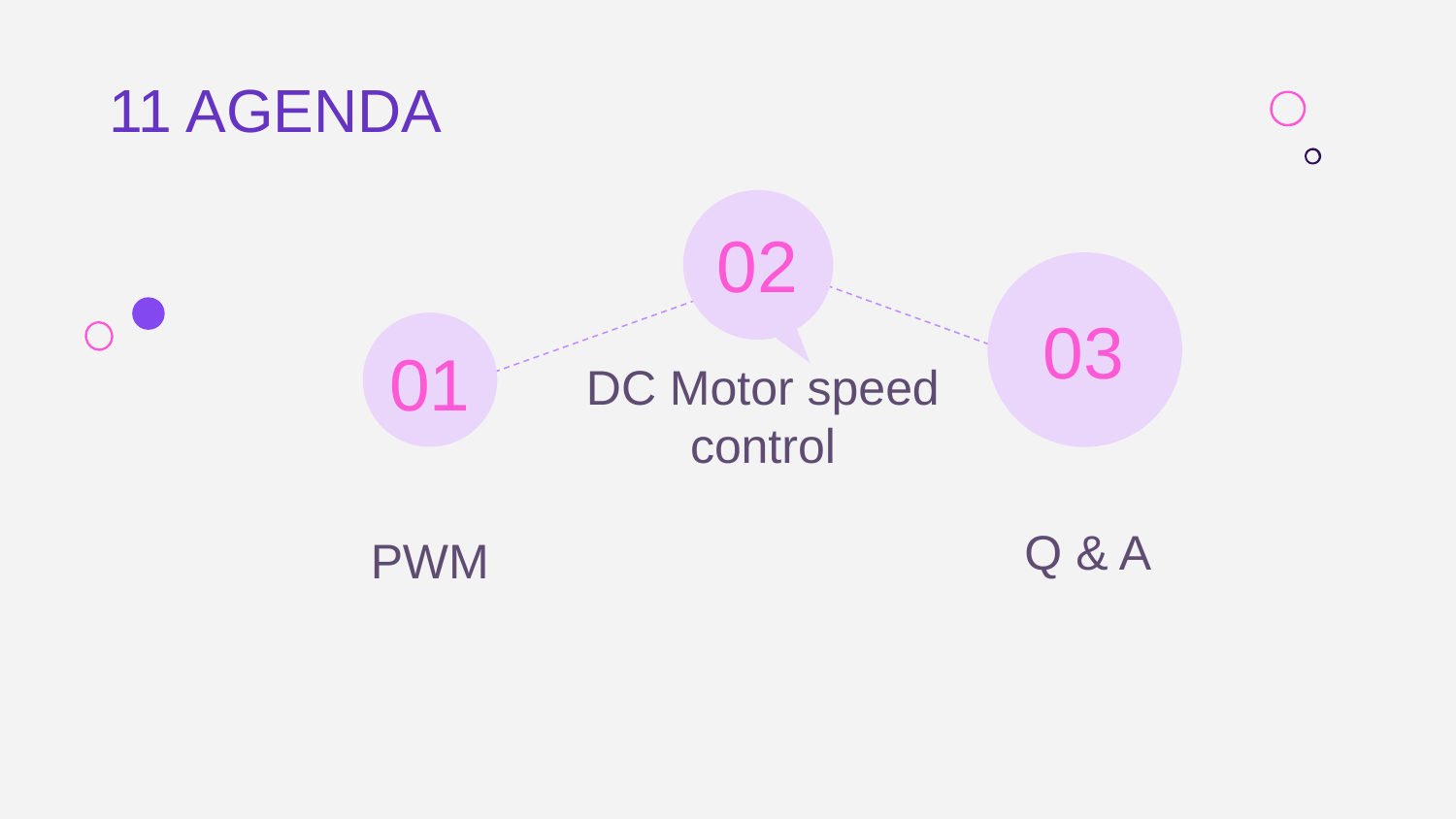

11 AGENDA

02

# 03

01
DC Motor speed control
Q & A
PWM